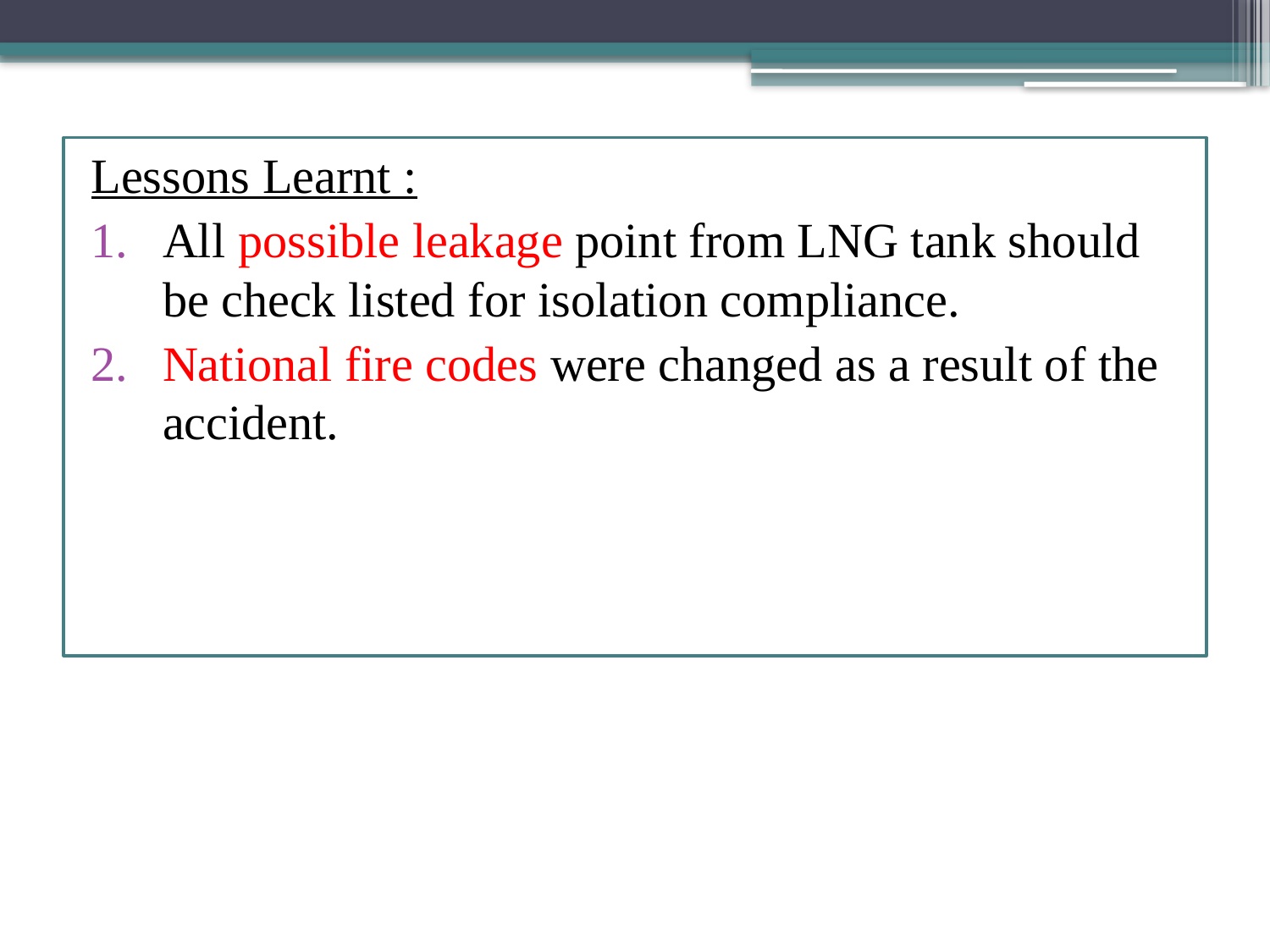

#
Lessons Learnt :
All possible leakage point from LNG tank should be check listed for isolation compliance.
National fire codes were changed as a result of the accident.